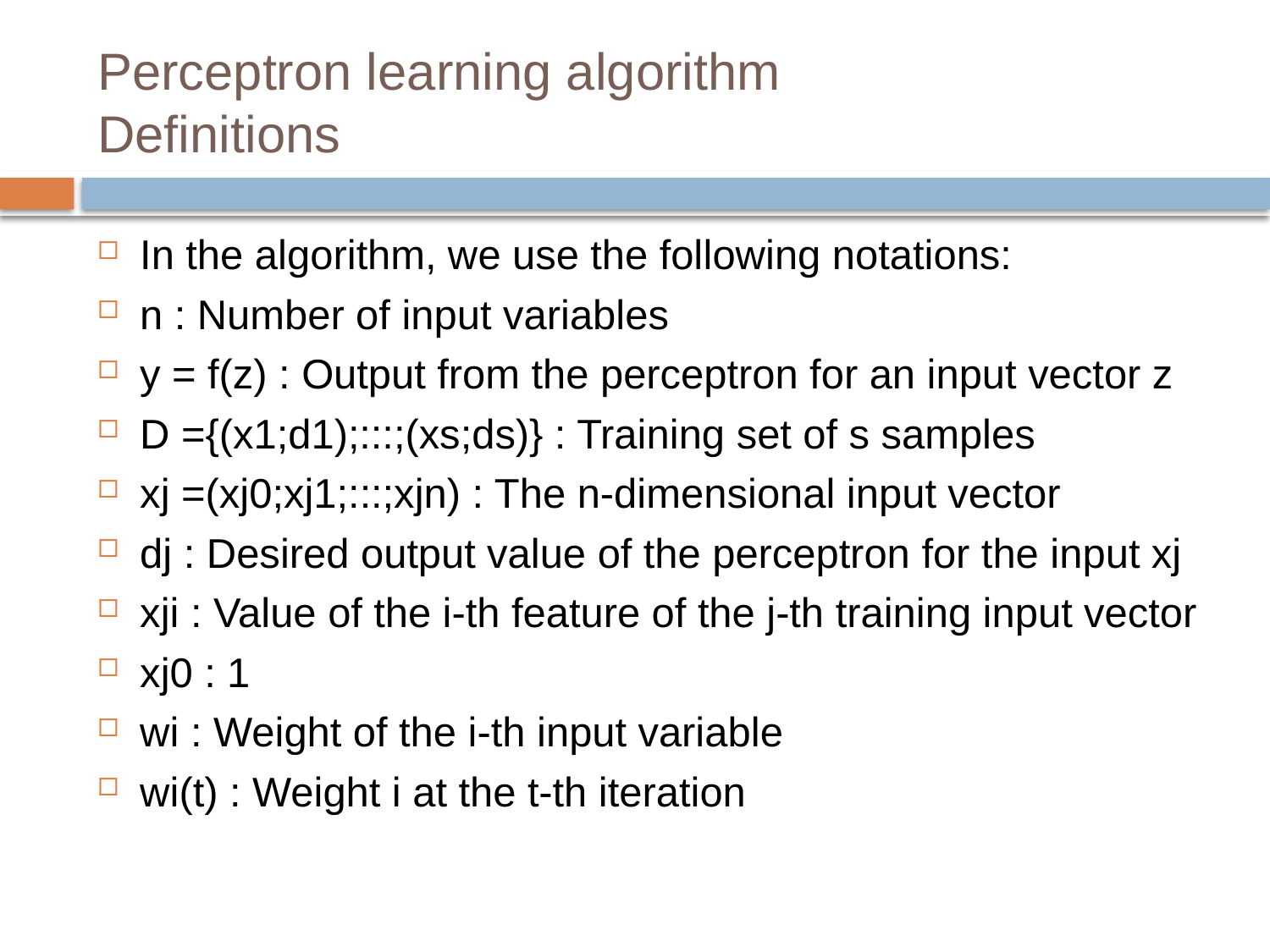

# Perceptron learning algorithm Deﬁnitions
In the algorithm, we use the following notations:
n : Number of input variables
y = f(z) : Output from the perceptron for an input vector z
D ={(x1;d1);:::;(xs;ds)} : Training set of s samples
xj =(xj0;xj1;:::;xjn) : The n-dimensional input vector
dj : Desired output value of the perceptron for the input xj
xji : Value of the i-th feature of the j-th training input vector
xj0 : 1
wi : Weight of the i-th input variable
wi(t) : Weight i at the t-th iteration